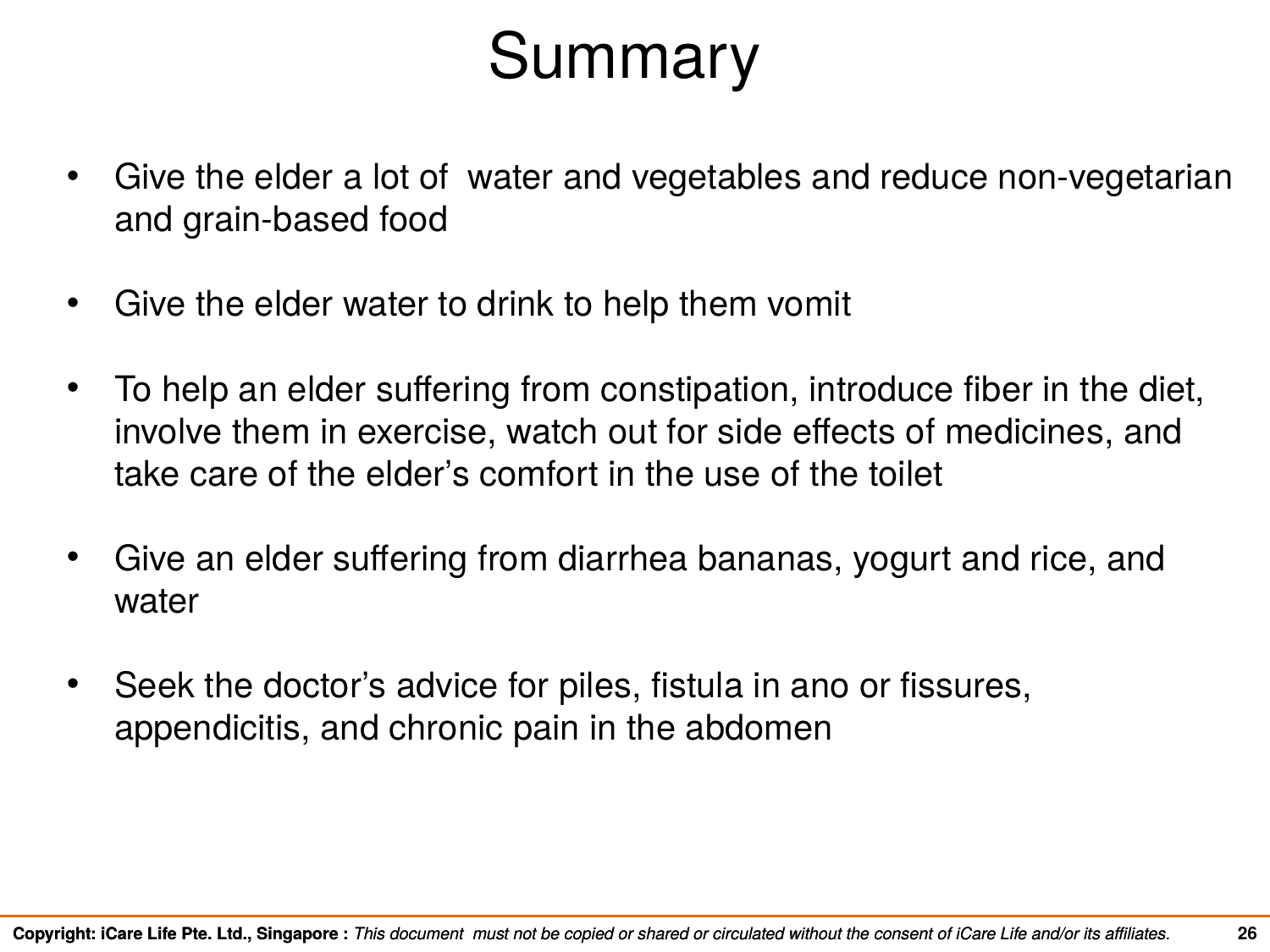

# Summary
Give the elder a lot of  water and vegetables and reduce non-vegetarian and grain-based food

Give the elder water to drink to help them vomit

To help an elder suffering from constipation, introduce fiber in the diet, involve them in exercise, watch out for side effects of medicines, and take care of the elder’s comfort in the use of the toilet

Give an elder suffering from diarrhea bananas, yogurt and rice, and water

Seek the doctor’s advice for piles, fistula in ano or fissures, appendicitis, and chronic pain in the abdomen
26
Copyright: iCare Life Pte. Ltd., Singapore : This document  must not be copied or shared or circulated without the consent of iCare Life and/or its affiliates.